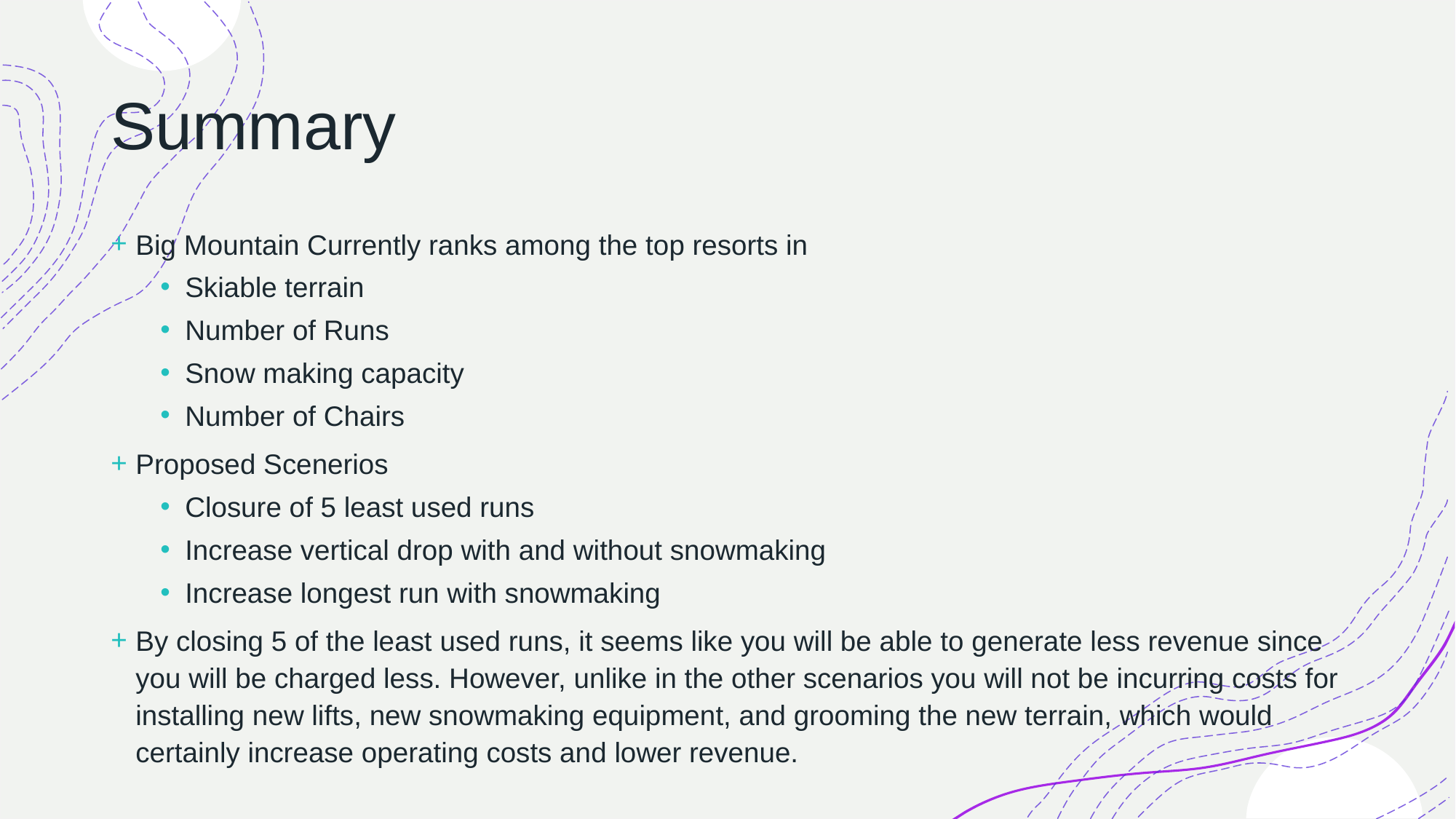

# Summary
Big Mountain Currently ranks among the top resorts in
Skiable terrain
Number of Runs
Snow making capacity
Number of Chairs
Proposed Scenerios
Closure of 5 least used runs
Increase vertical drop with and without snowmaking
Increase longest run with snowmaking
By closing 5 of the least used runs, it seems like you will be able to generate less revenue since you will be charged less. However, unlike in the other scenarios you will not be incurring costs for installing new lifts, new snowmaking equipment, and grooming the new terrain, which would certainly increase operating costs and lower revenue.